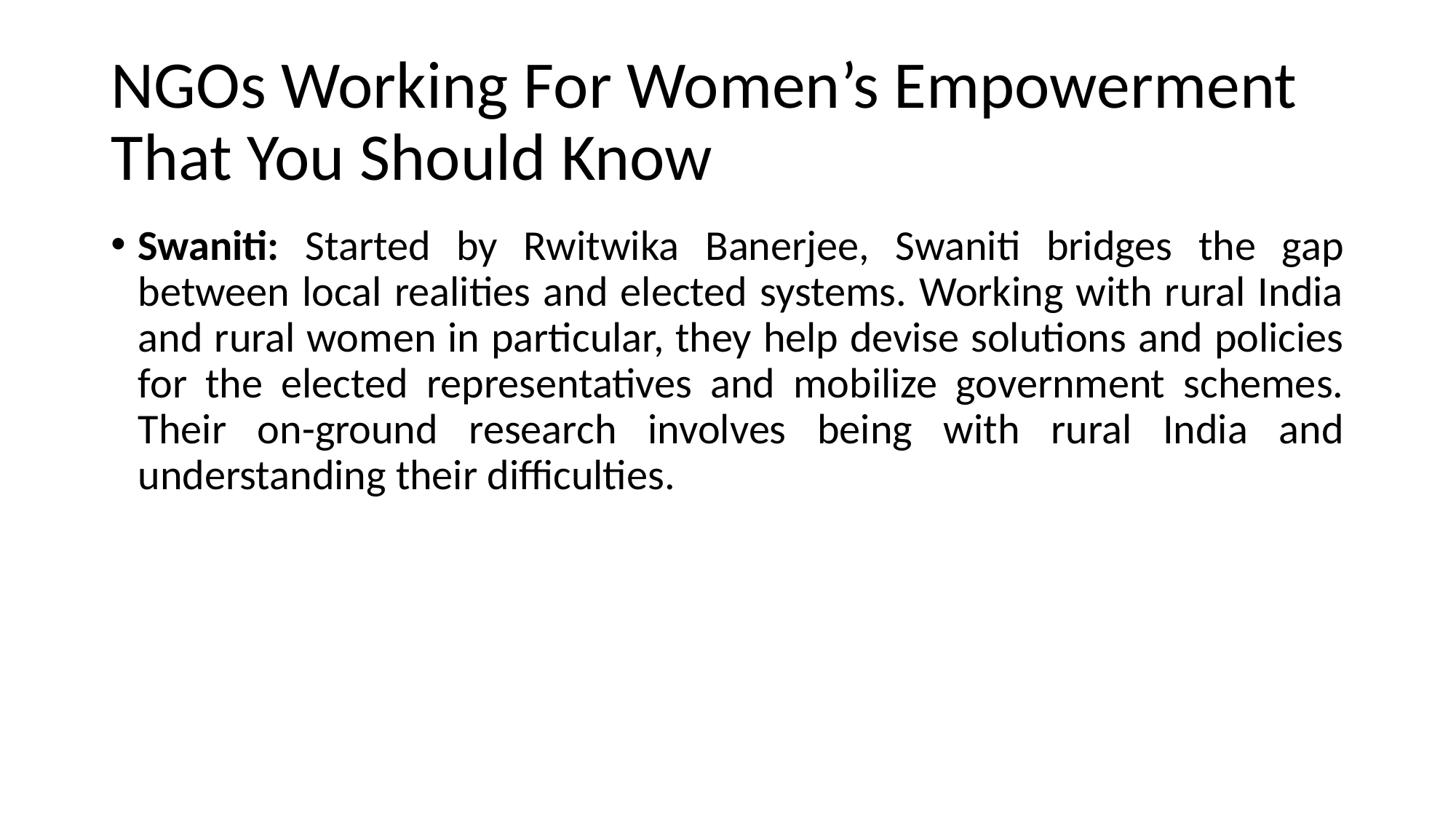

# NGOs Working For Women’s Empowerment That You Should Know
Swaniti: Started by Rwitwika Banerjee, Swaniti bridges the gap between local realities and elected systems. Working with rural India and rural women in particular, they help devise solutions and policies for the elected representatives and mobilize government schemes. Their on-ground research involves being with rural India and understanding their difficulties.